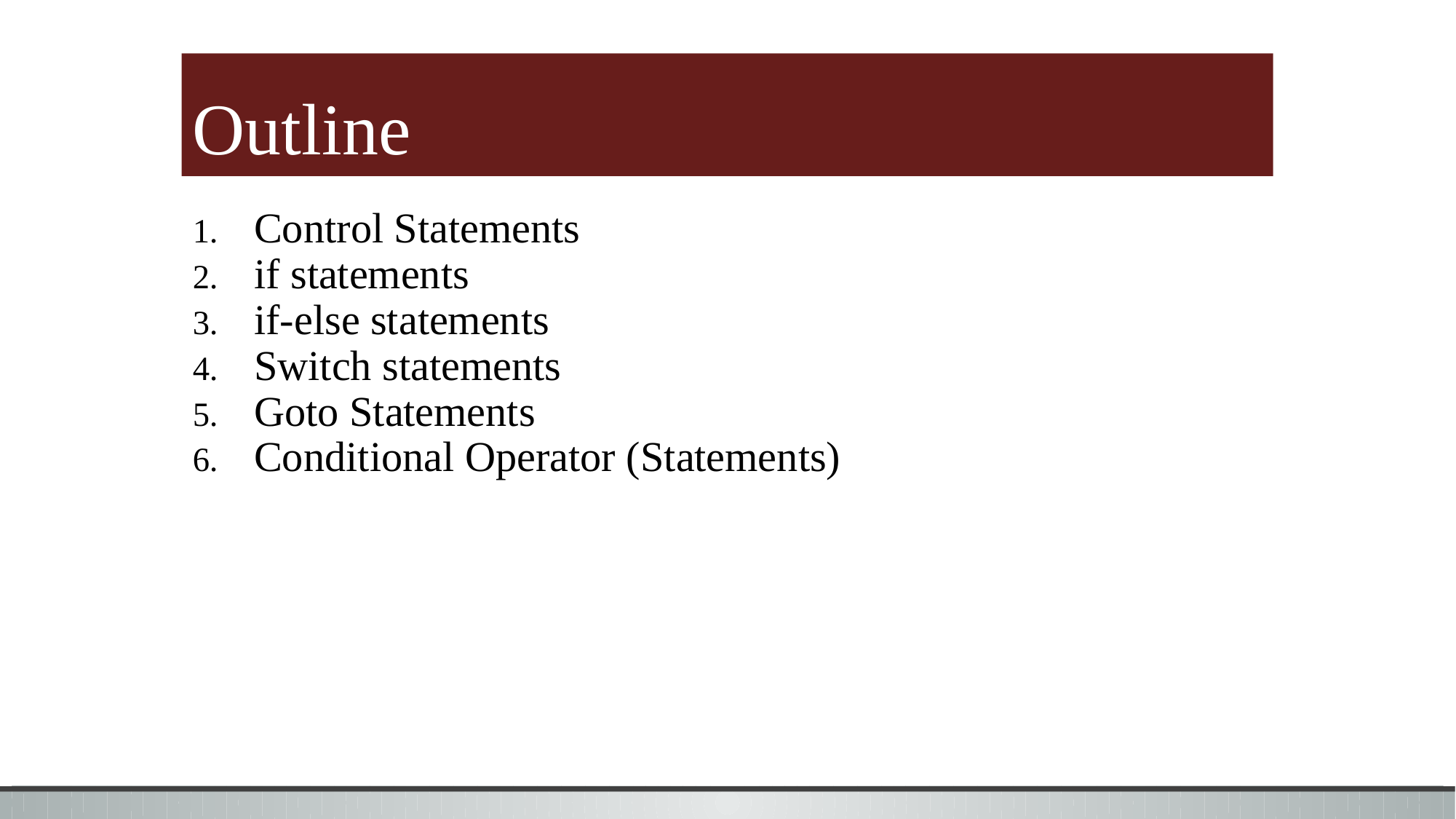

# Outline
Control Statements
if statements
if-else statements
Switch statements
Goto Statements
Conditional Operator (Statements)